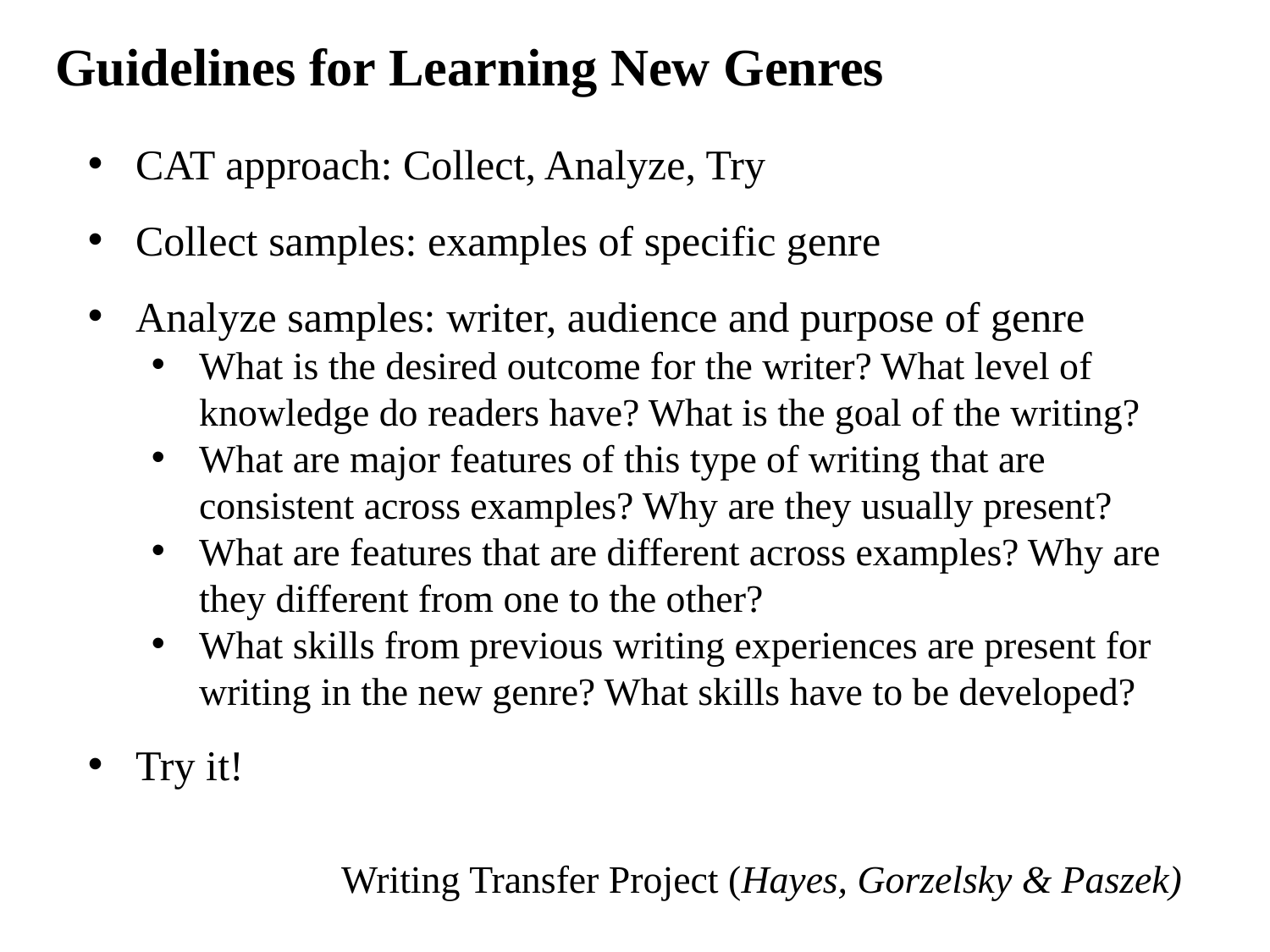

Guidelines for Learning New Genres
CAT approach: Collect, Analyze, Try

Collect samples: examples of specific genre

Analyze samples: writer, audience and purpose of genre
What is the desired outcome for the writer? What level of knowledge do readers have? What is the goal of the writing?
What are major features of this type of writing that are consistent across examples? Why are they usually present?
What are features that are different across examples? Why are they different from one to the other?
What skills from previous writing experiences are present for writing in the new genre? What skills have to be developed?

Try it!

Writing Transfer Project (Hayes, Gorzelsky & Paszek)